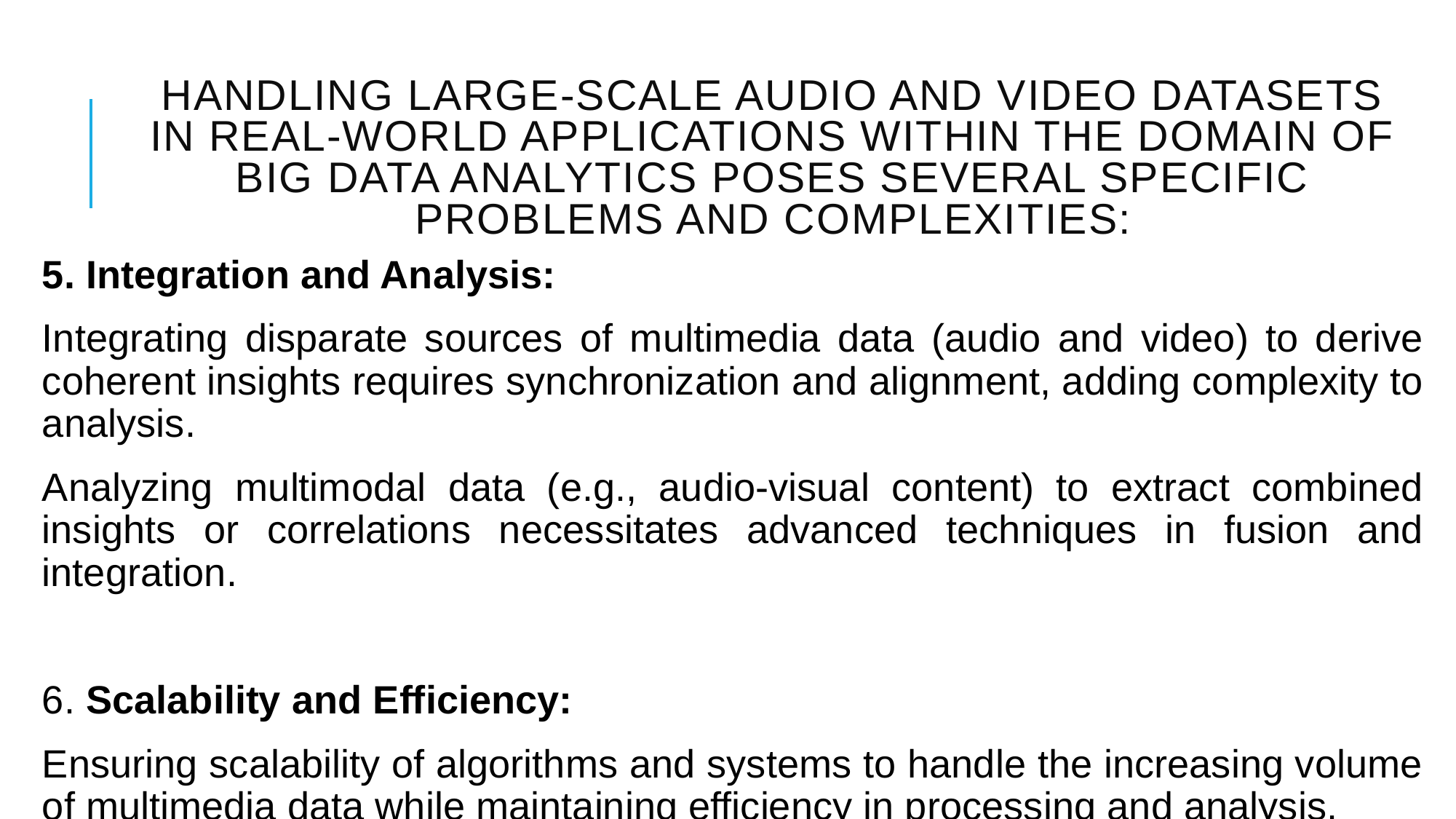

# Handling large-scale audio and video datasets in real-world applications within the domain of Big Data Analytics poses several specific problems and complexities:
5. Integration and Analysis:
Integrating disparate sources of multimedia data (audio and video) to derive coherent insights requires synchronization and alignment, adding complexity to analysis.
Analyzing multimodal data (e.g., audio-visual content) to extract combined insights or correlations necessitates advanced techniques in fusion and integration.

6. Scalability and Efficiency:
Ensuring scalability of algorithms and systems to handle the increasing volume of multimedia data while maintaining efficiency in processing and analysis.
Balancing speed and accuracy in analyzing large datasets becomes challenging due to computational limitations.